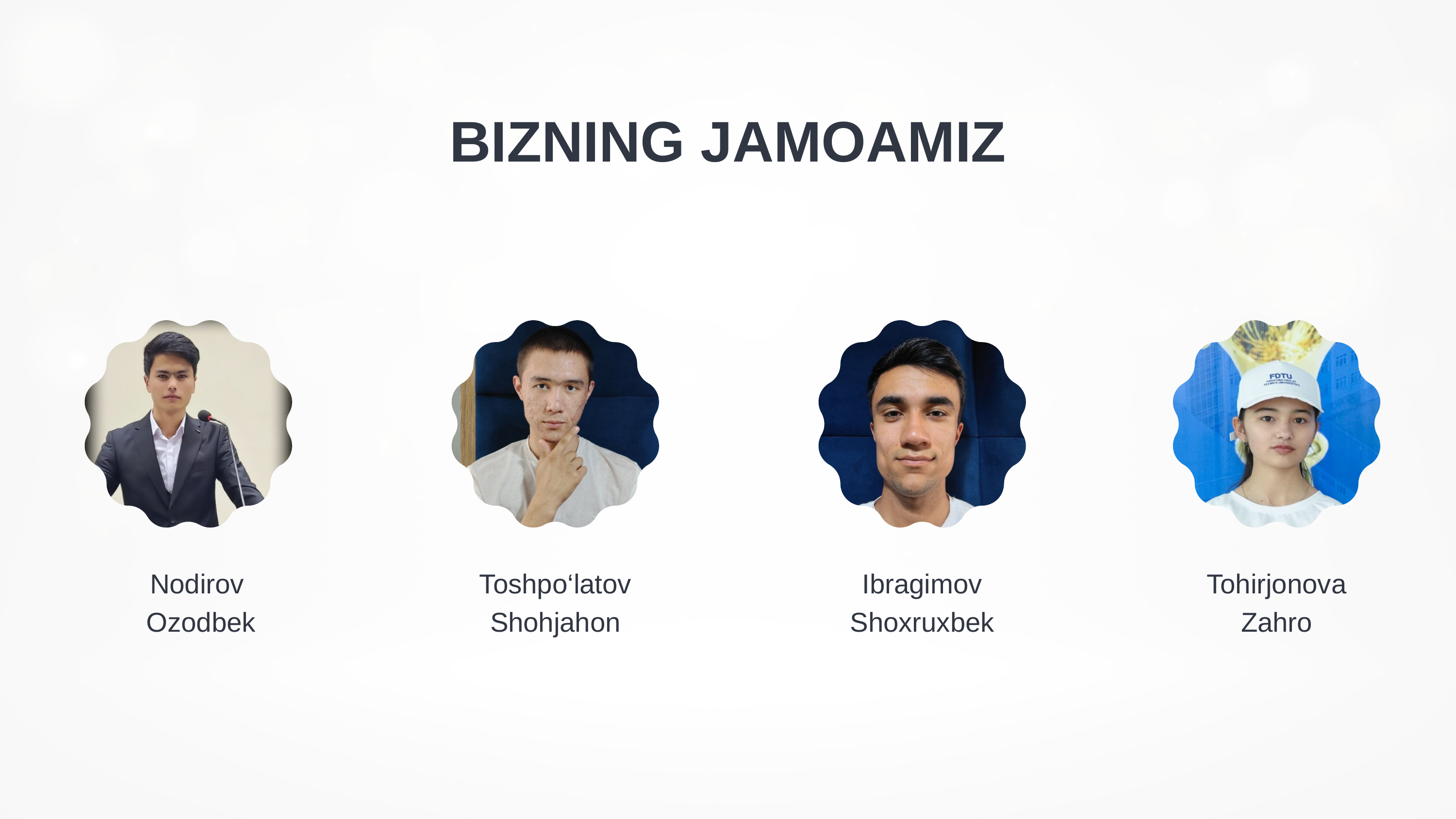

BIZNING JAMOAMIZ

Nodirov
Ozodbek
Toshpo‘latov
Shohjahon
Ibragimov
Shoxruxbek
Tohirjonova
Zahro